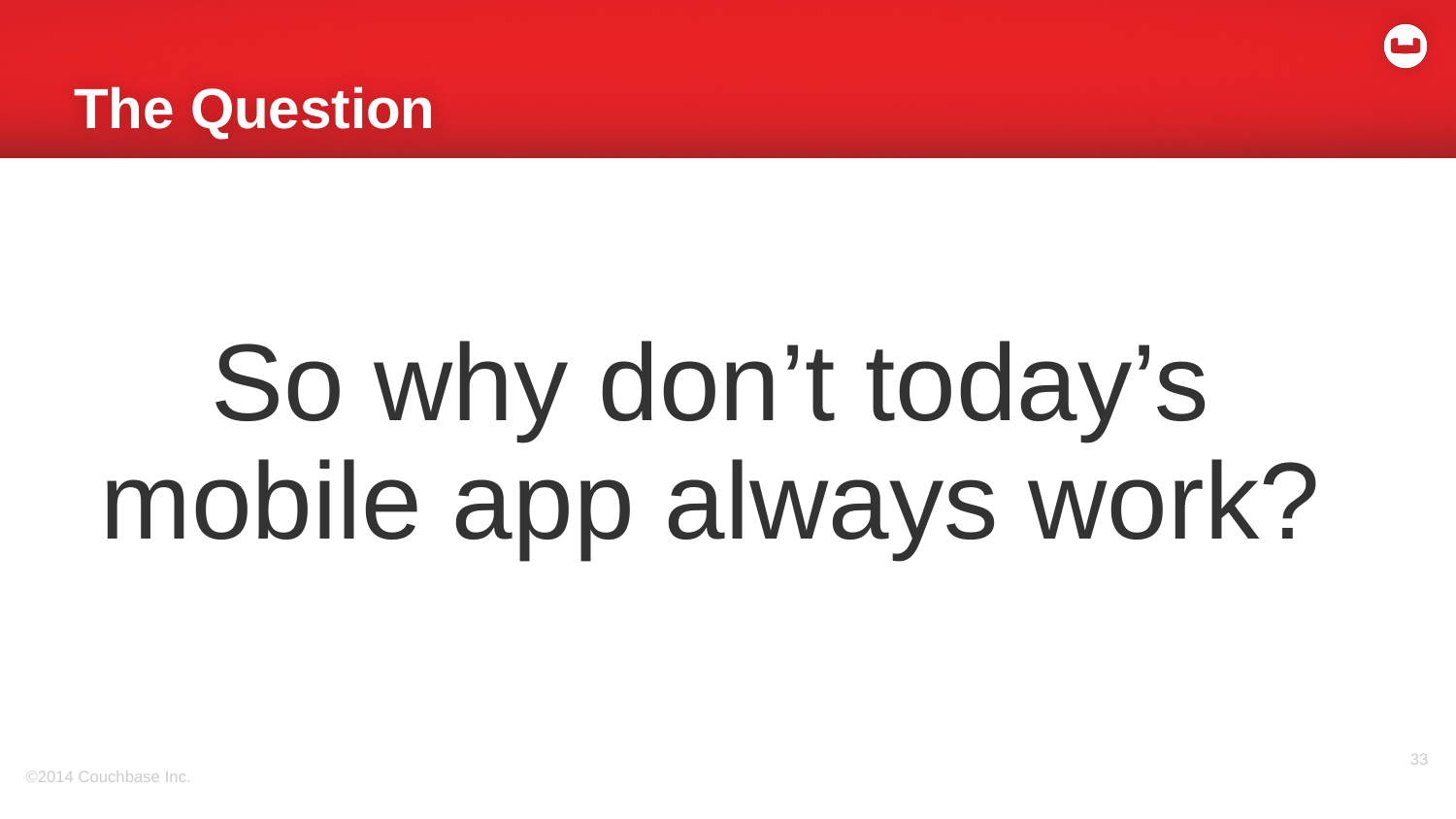

# The Question
So why don’t today’s mobile app always work?
33